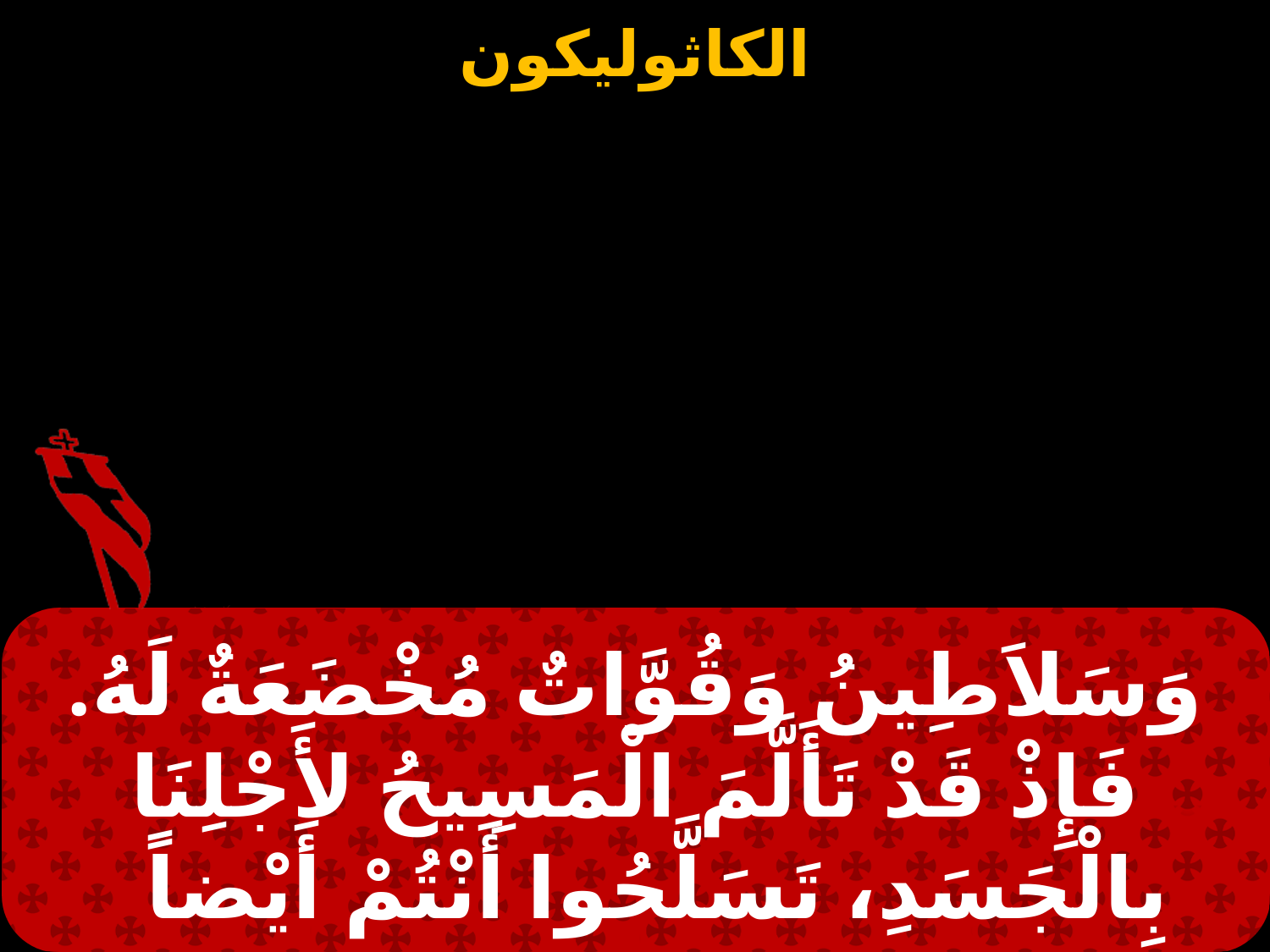

وَسَلاَطِينُ وَقُوَّاتٌ مُخْضَعَةٌ لَهُ. فَإِذْ قَدْ تَأَلَّمَ الْمَسِيحُ لأَجْلِنَا بِالْجَسَدِ، تَسَلَّحُوا أَنْتُمْ أَيْضاً